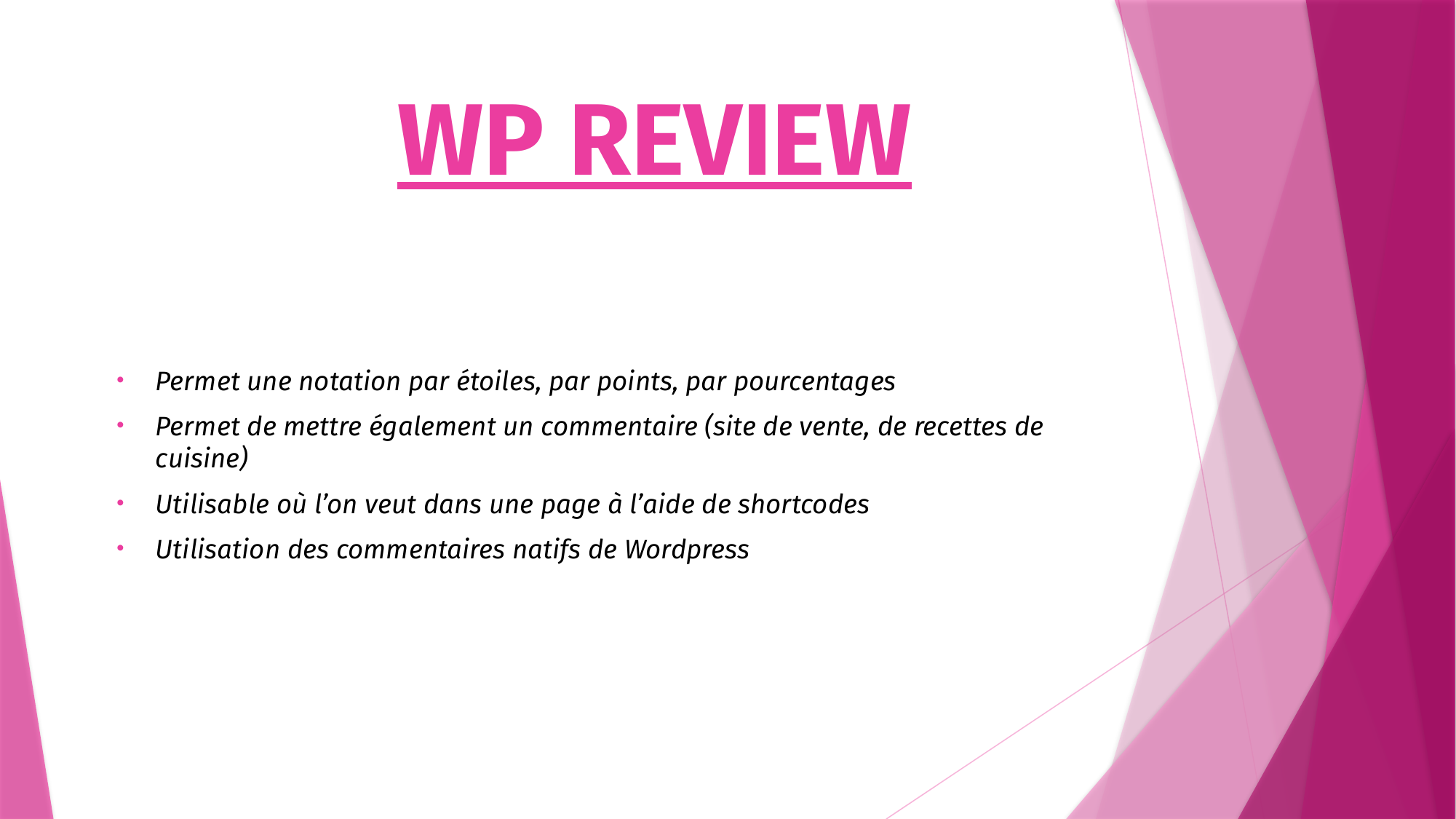

# WP REVIEW
Permet une notation par étoiles, par points, par pourcentages
Permet de mettre également un commentaire (site de vente, de recettes de cuisine)
Utilisable où l’on veut dans une page à l’aide de shortcodes
Utilisation des commentaires natifs de Wordpress